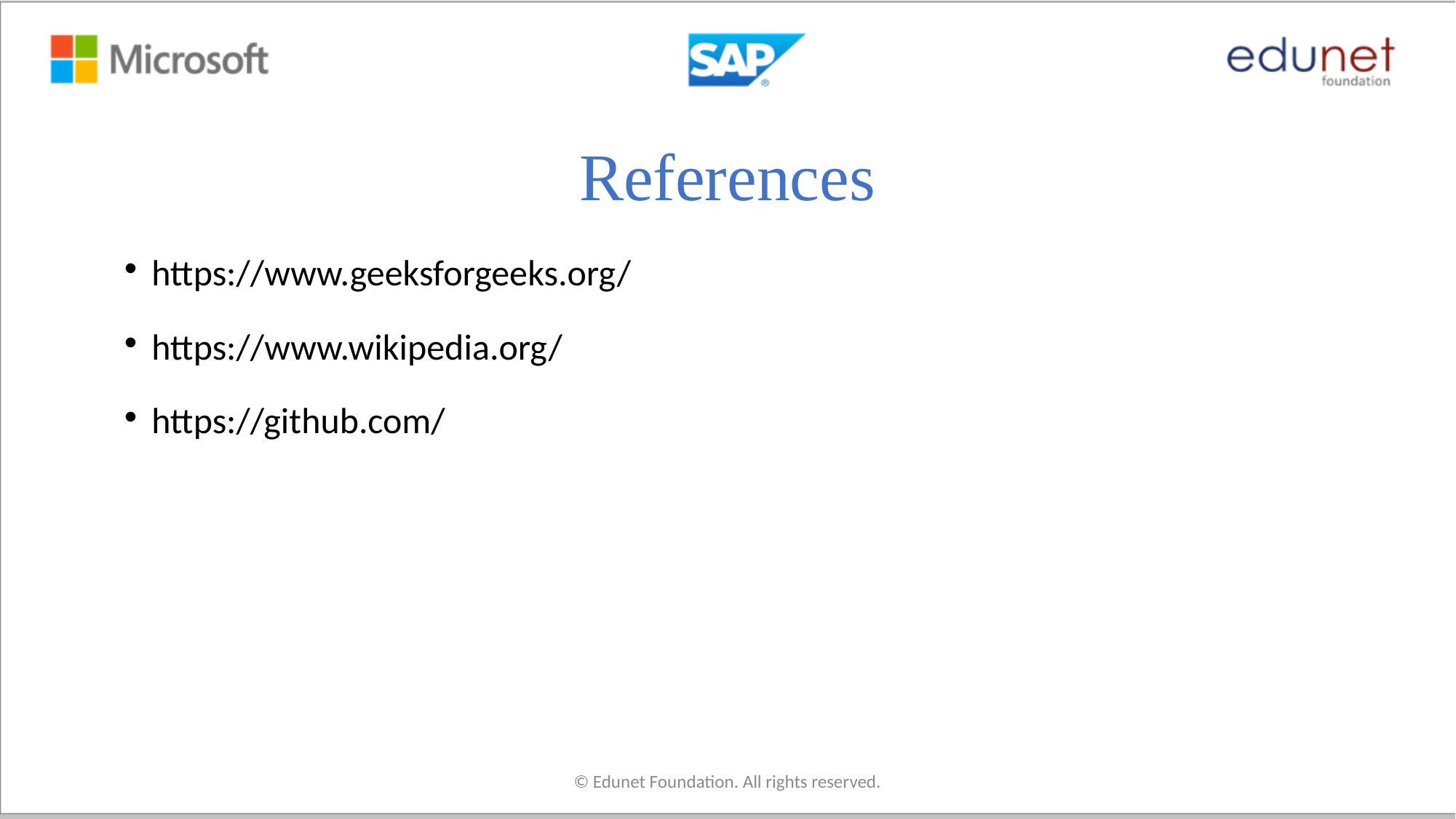

References
https://www.geeksforgeeks.org/

https://www.wikipedia.org/

https://github.com/
© Edunet Foundation. All rights reserved.